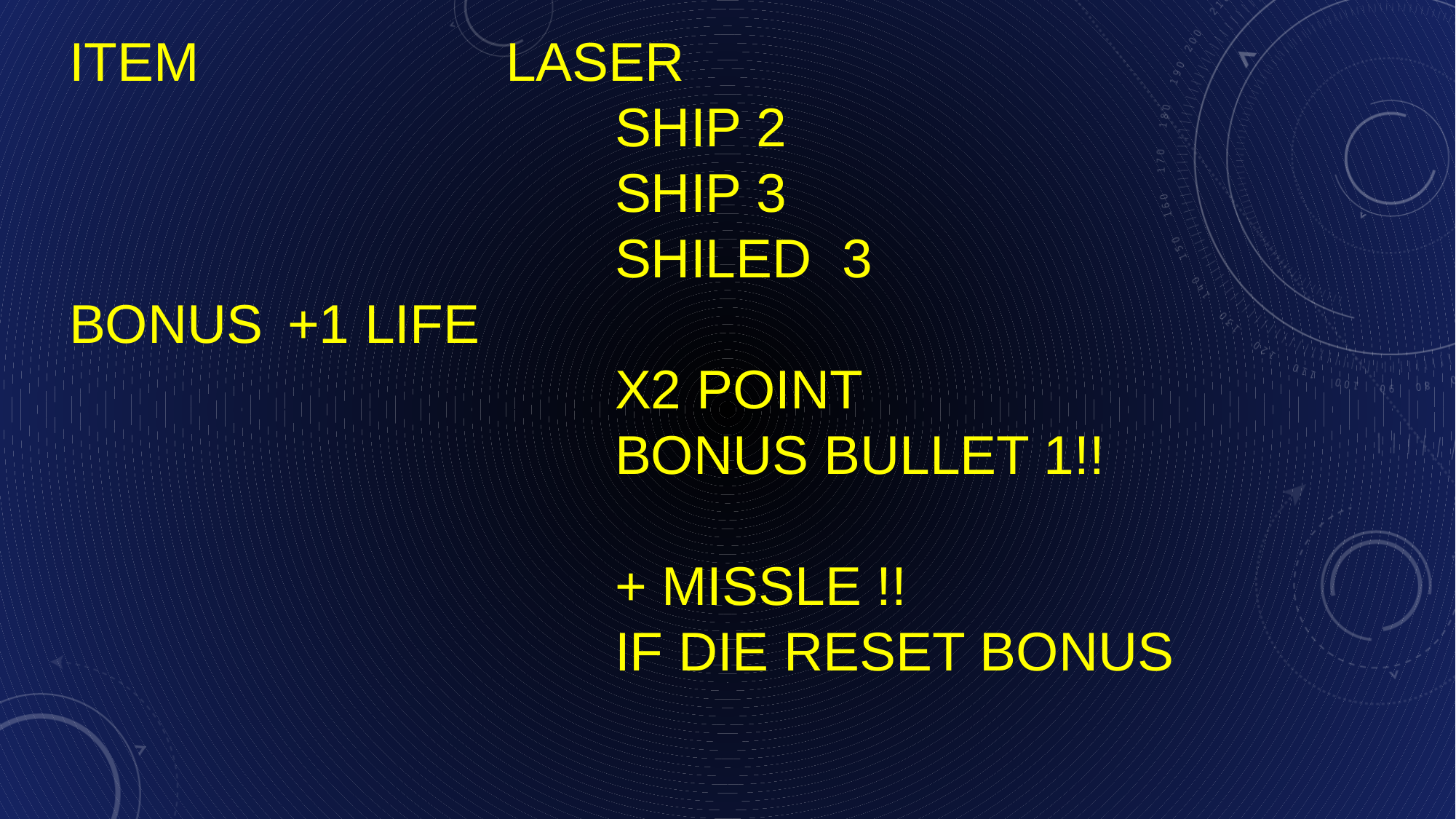

# Item			laser ship 2 ship 3 shiled  3 bonus	+1 life x2 point bonus bullet 1!! + missle !! if die reset bonus